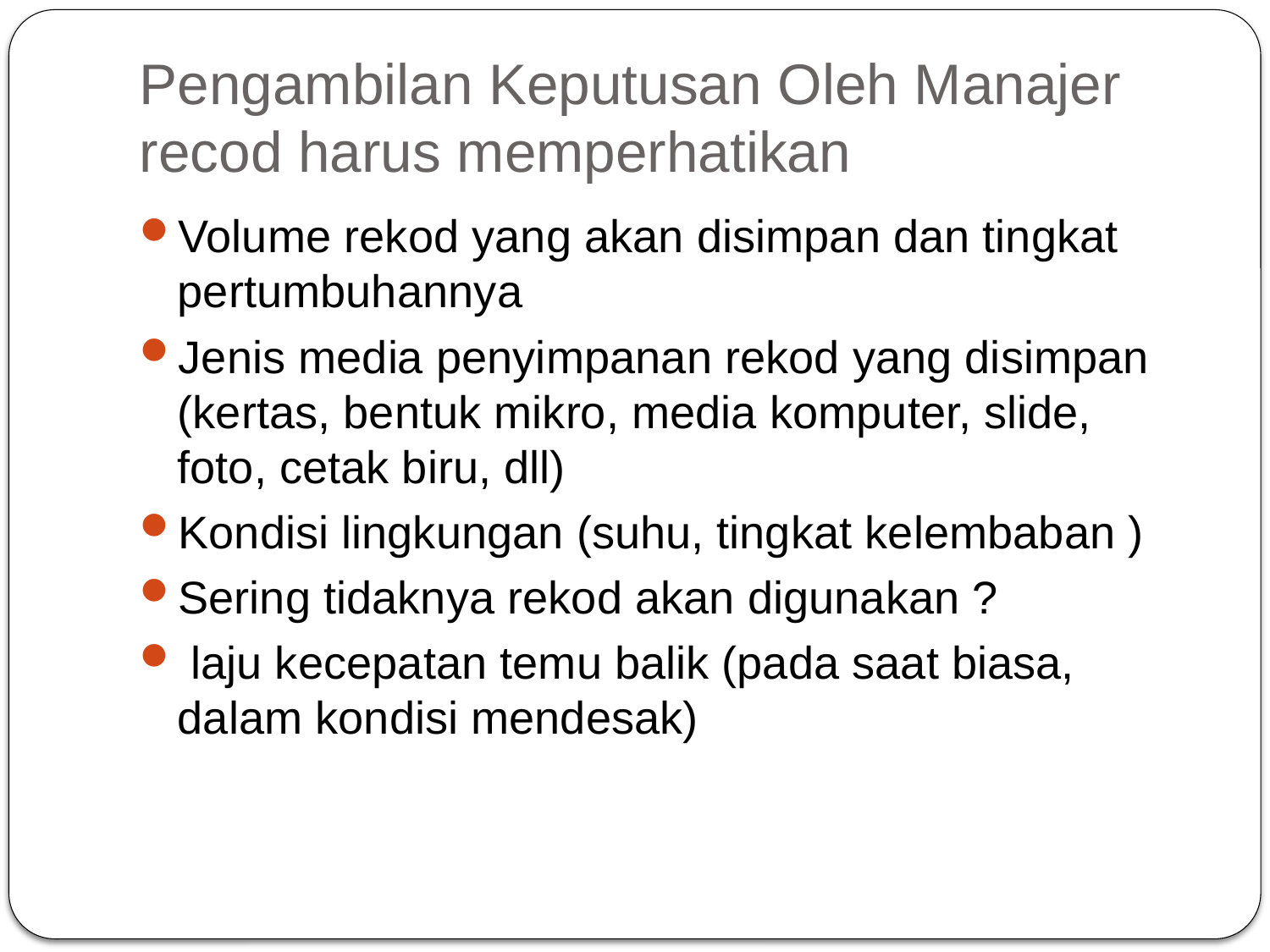

# Pengambilan Keputusan Oleh Manajer recod harus memperhatikan
Volume rekod yang akan disimpan dan tingkat pertumbuhannya
Jenis media penyimpanan rekod yang disimpan (kertas, bentuk mikro, media komputer, slide, foto, cetak biru, dll)
Kondisi lingkungan (suhu, tingkat kelembaban )
Sering tidaknya rekod akan digunakan ?
 laju kecepatan temu balik (pada saat biasa, dalam kondisi mendesak)